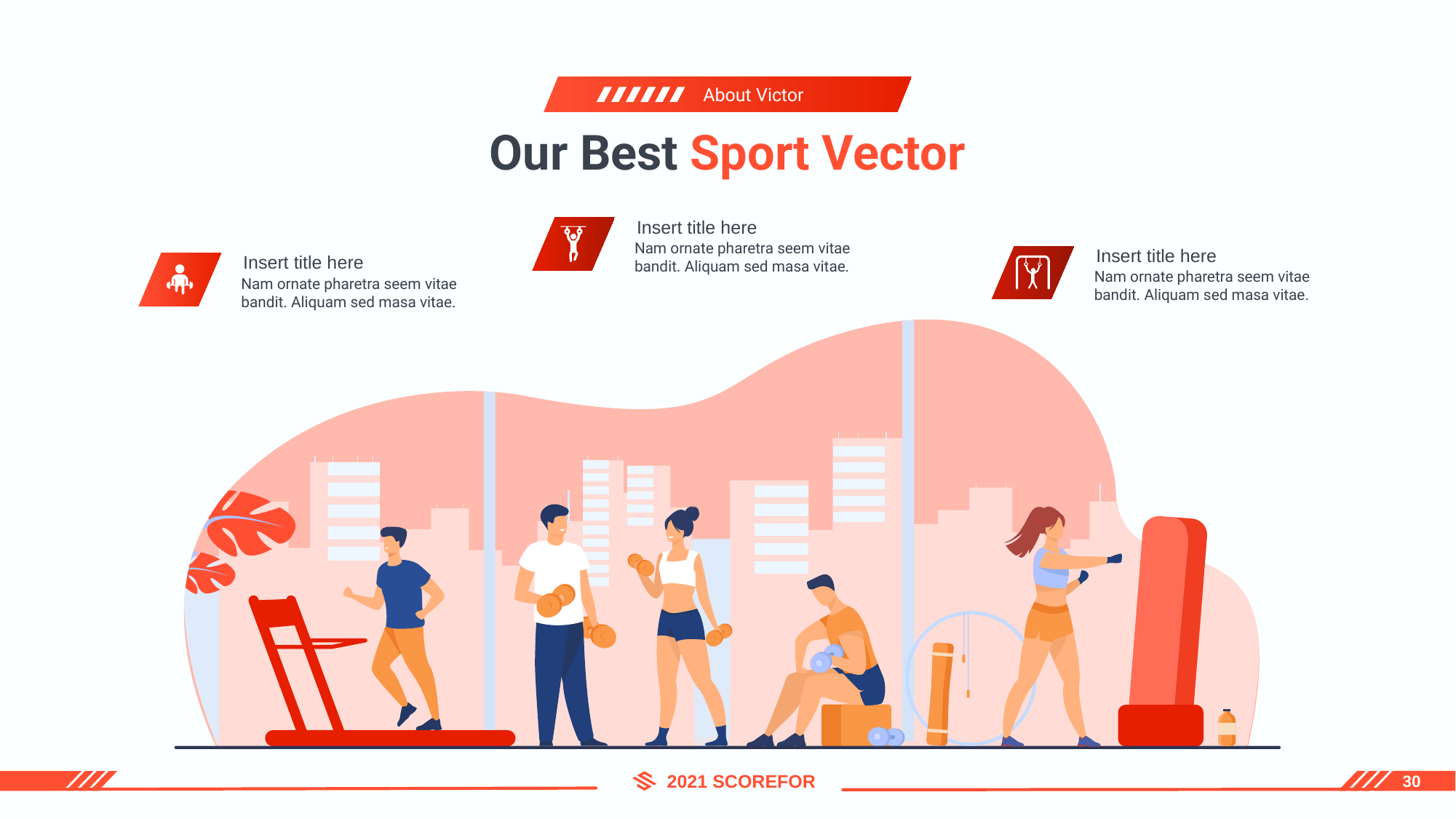

About Victor

Our Best Sport Vector
Insert title here

Nam ornate pharetra seem vitae bandit. Aliquam sed masa vitae.
Insert title here

Insert title here

Nam ornate pharetra seem vitae bandit. Aliquam sed masa vitae.
Nam ornate pharetra seem vitae bandit. Aliquam sed masa vitae.